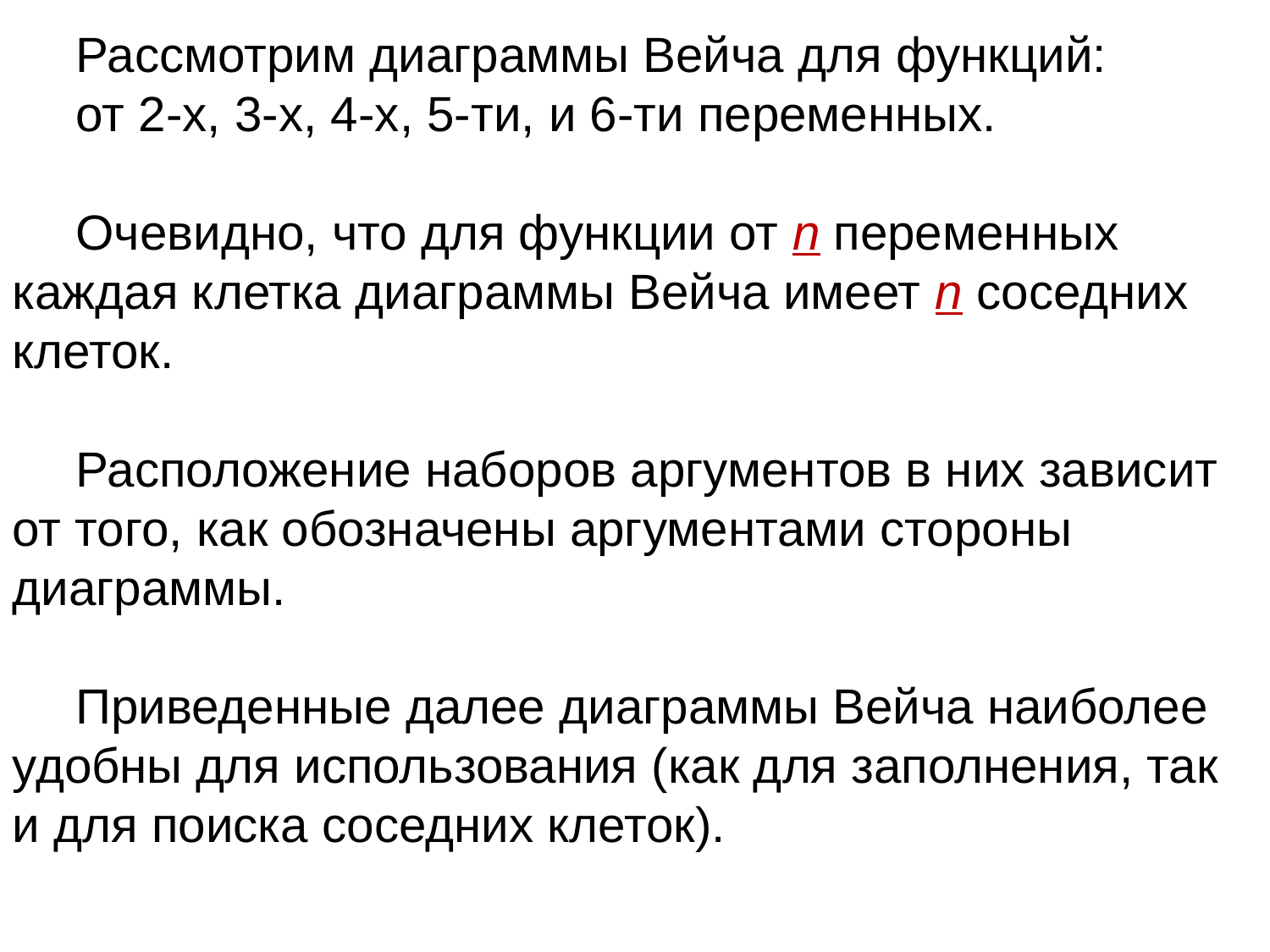

Рассмотрим диаграммы Вейча для функций:
от 2-х, 3-х, 4-х, 5-ти, и 6-ти переменных.

Очевидно, что для функции от n переменных каждая клетка диаграммы Вейча имеет n соседних клеток.

Расположение наборов аргументов в них зависит от того, как обозначены аргументами стороны диаграммы.

Приведенные далее диаграммы Вейча наиболее удобны для использования (как для заполнения, так и для поиска соседних клеток).